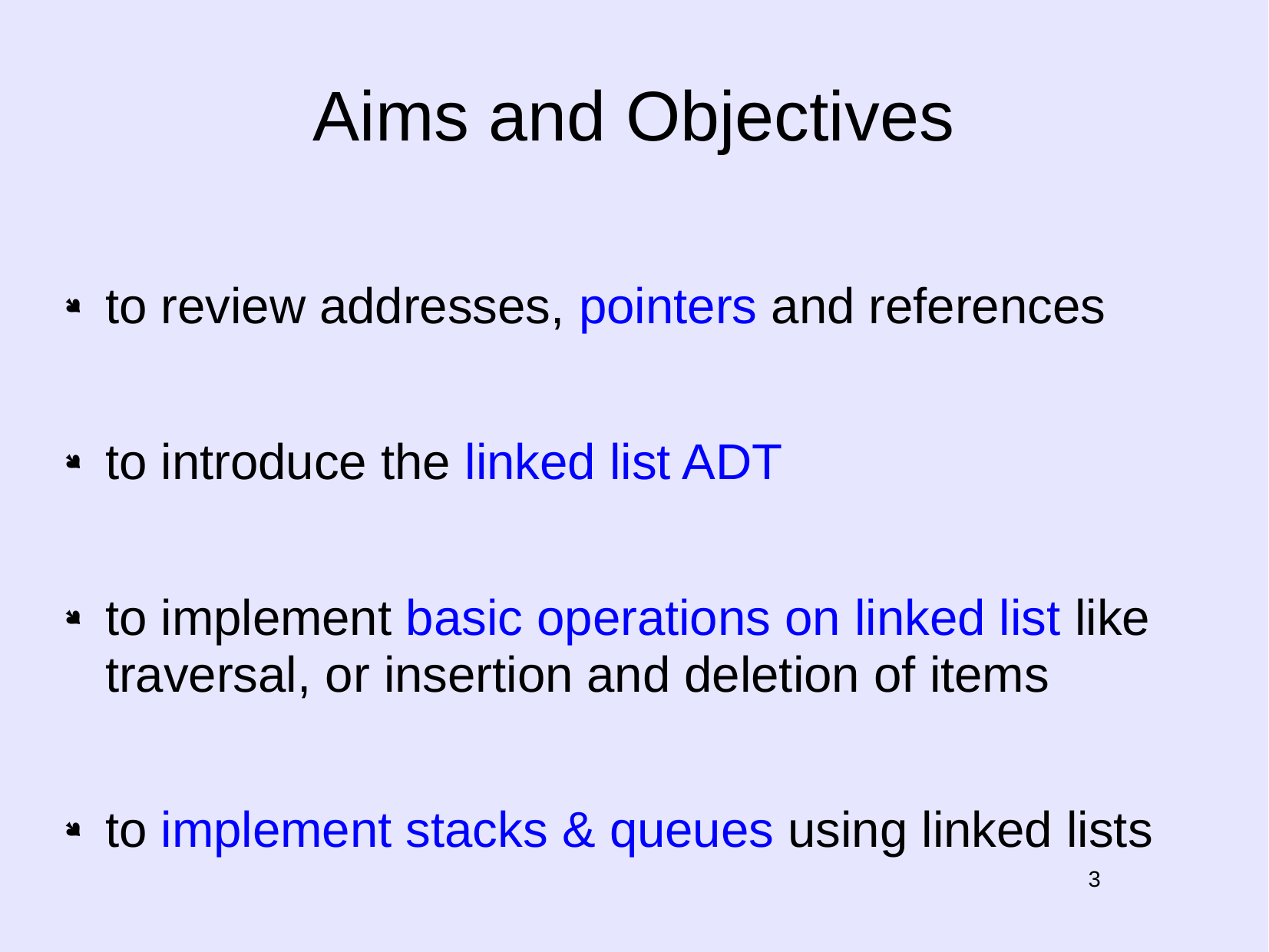

# Aims and Objectives

to review addresses, pointers and references

to introduce the linked list ADT

to implement basic operations on linked list like traversal, or insertion and deletion of items

to implement stacks & queues using linked lists
3